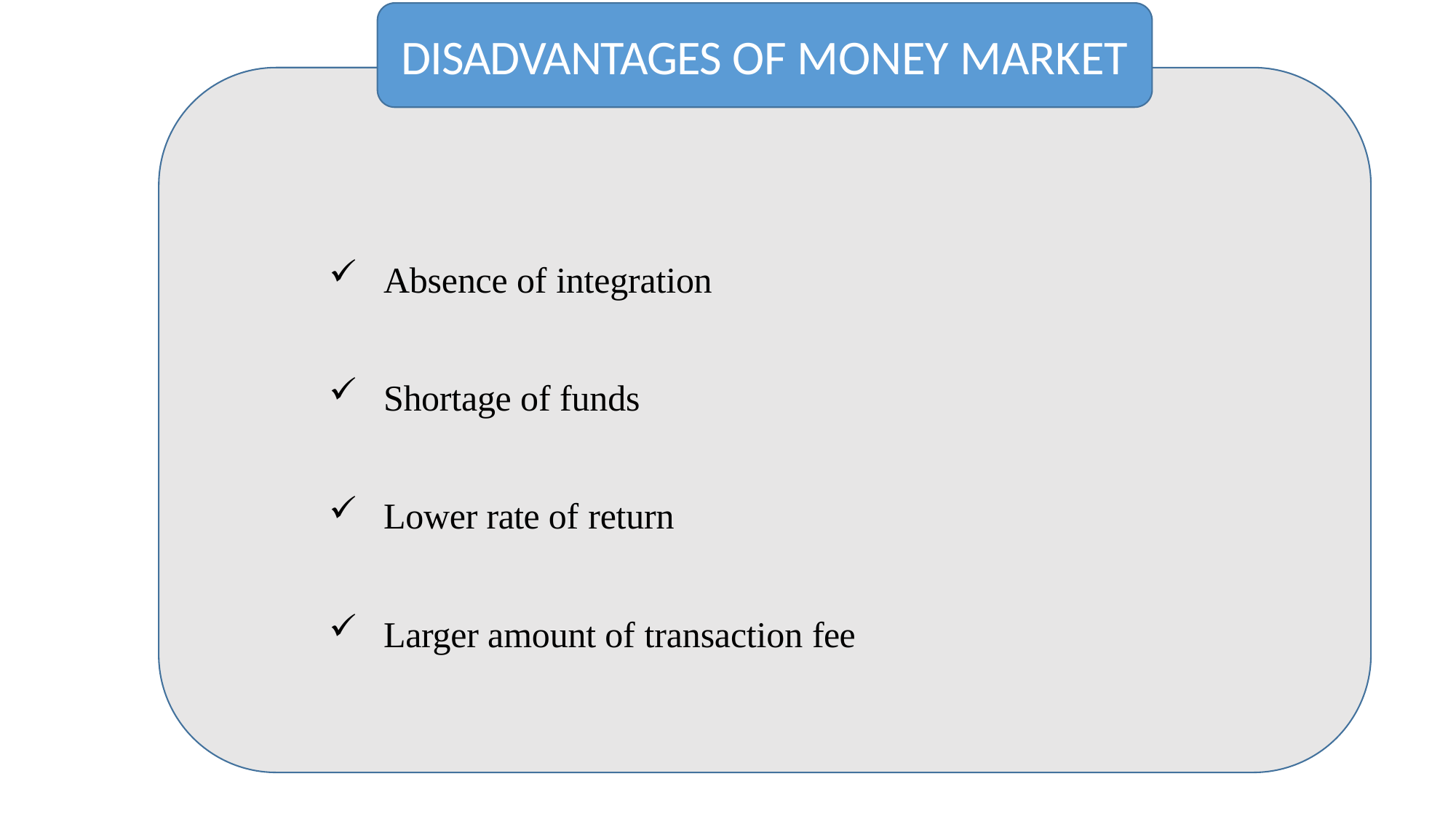

DISADVANTAGES OF MONEY MARKET

Absence of integration

Shortage of funds

Lower rate of return

Larger amount of transaction fee